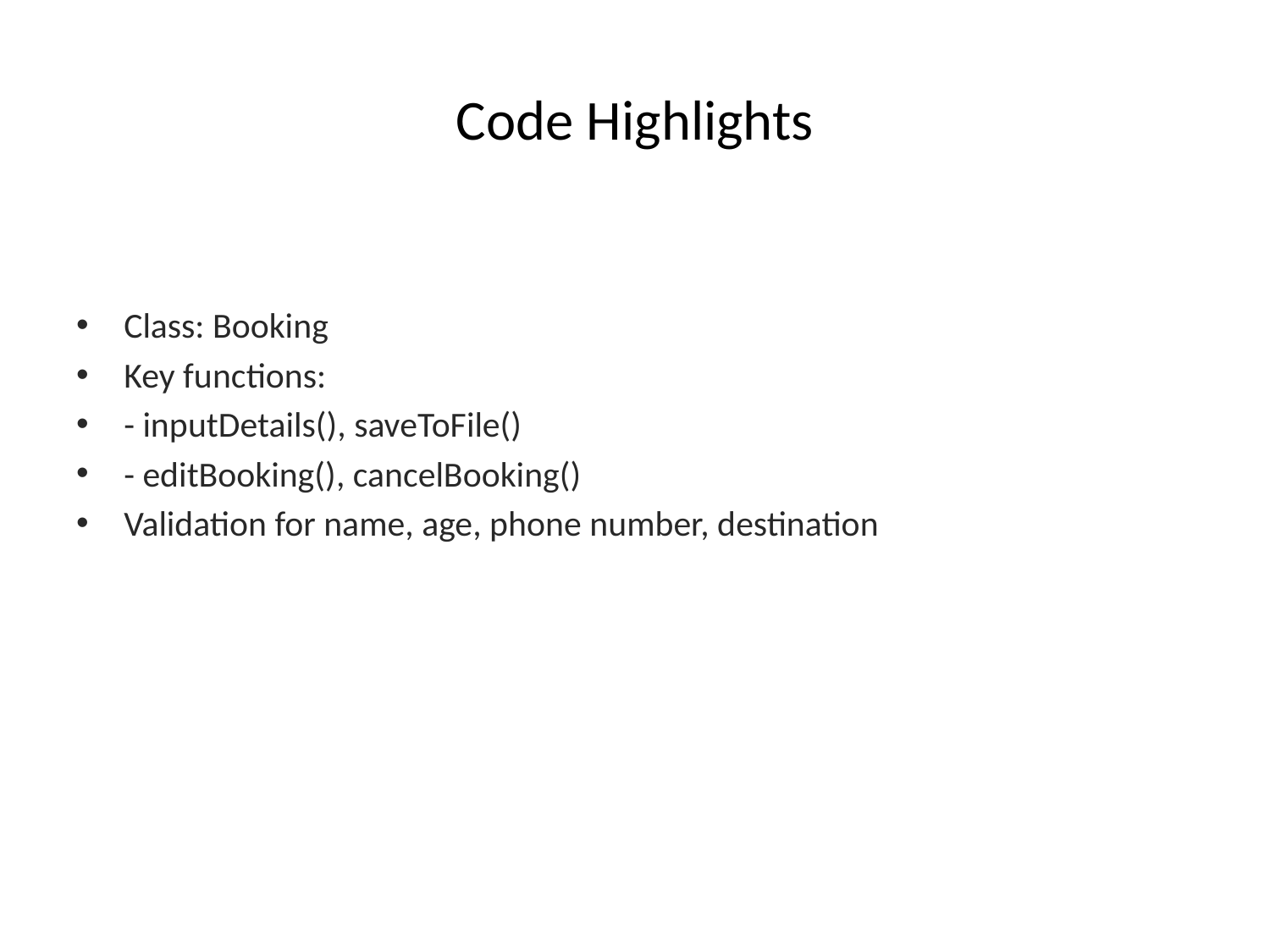

# Code Highlights

Class: Booking
Key functions:
- inputDetails(), saveToFile()
- editBooking(), cancelBooking()
Validation for name, age, phone number, destination